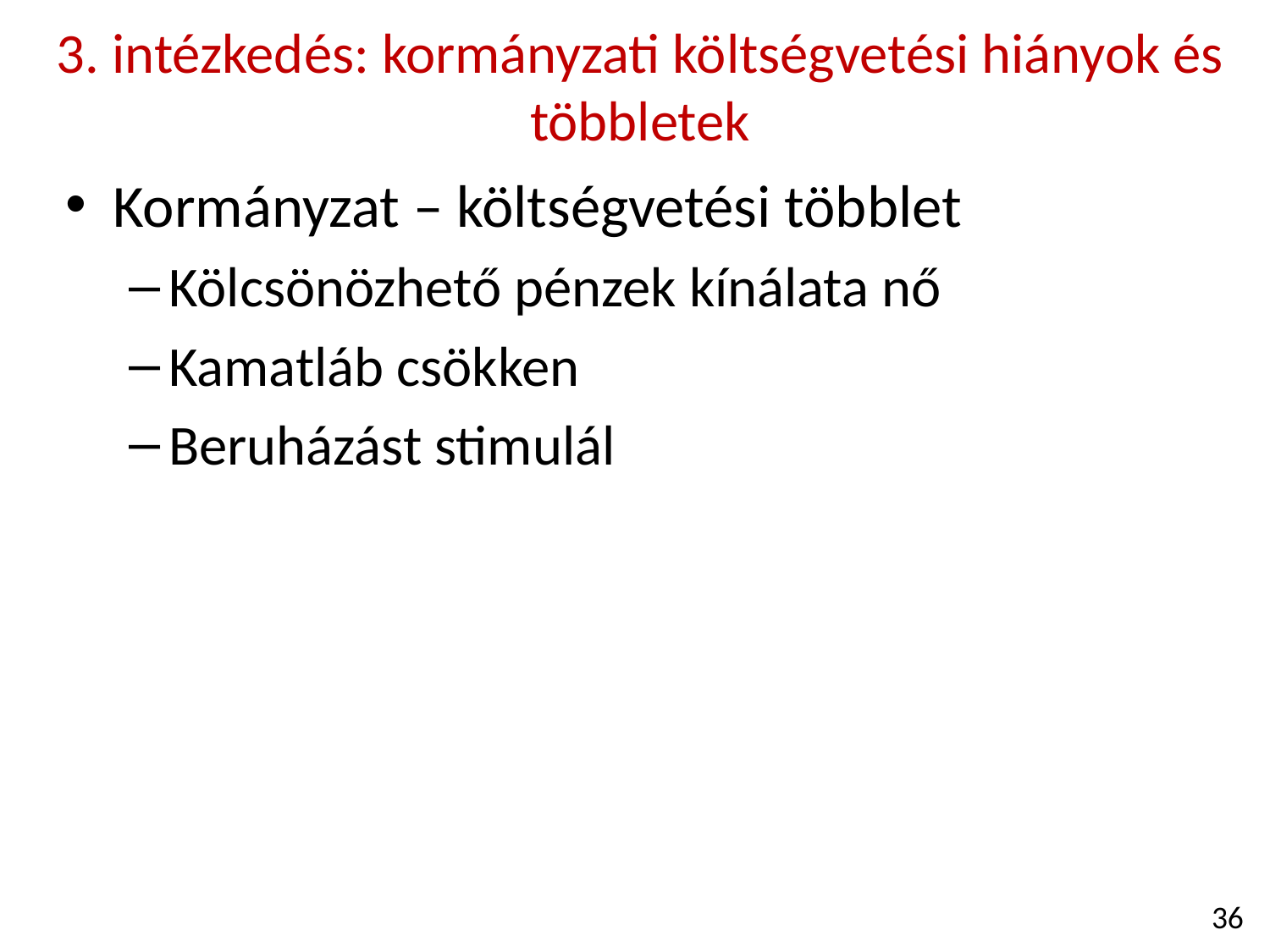

3. intézkedés: kormányzati költségvetési hiányok és többletek
Kormányzat – költségvetési többlet
Kölcsönözhető pénzek kínálata nő
Kamatláb csökken
Beruházást stimulál
36